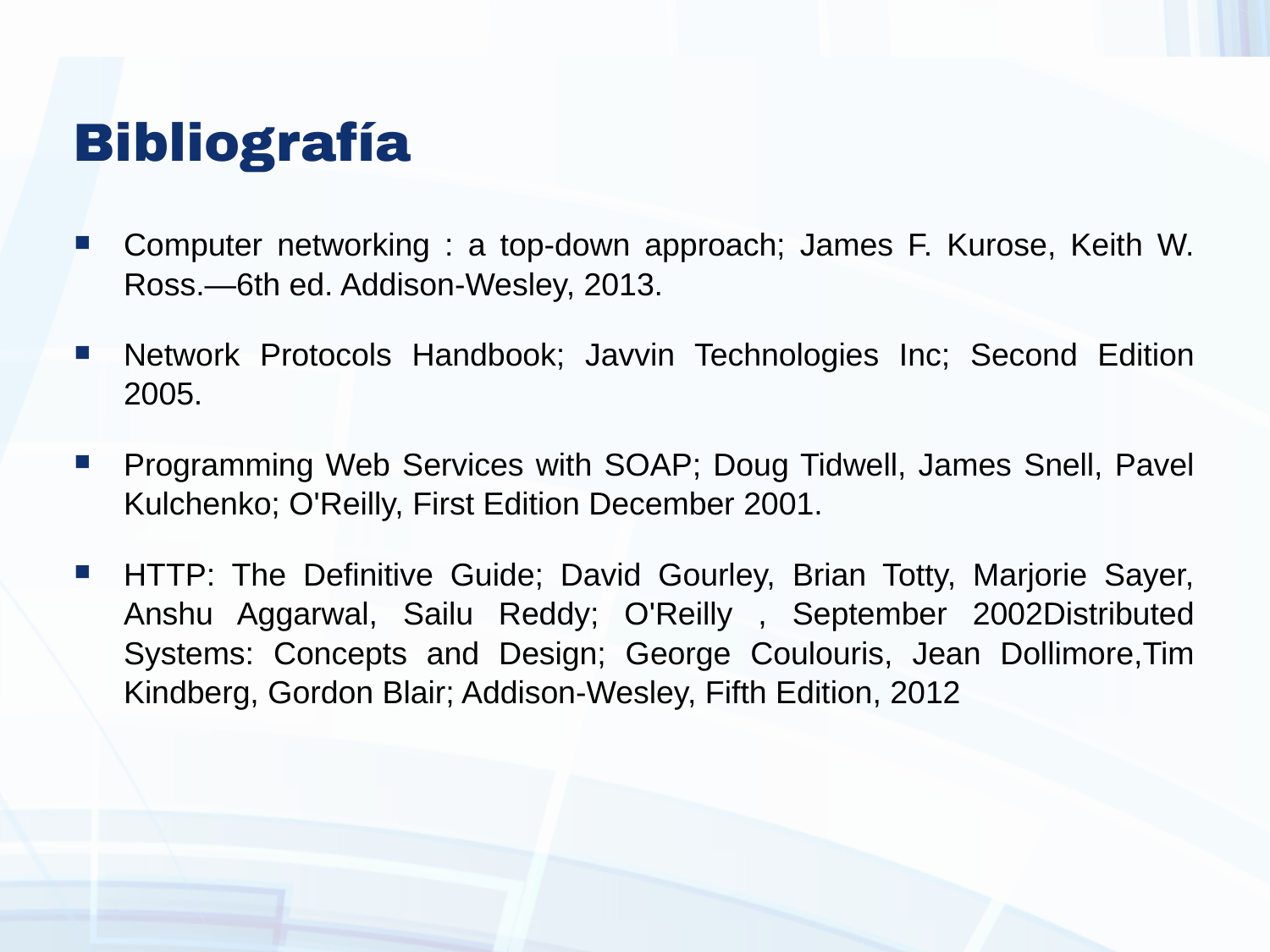

Bibliografía

Computer networking : a top-down approach; James F. Kurose, Keith W. Ross.—6th ed. Addison-Wesley, 2013.
Network Protocols Handbook; Javvin Technologies Inc; Second Edition 2005.
Programming Web Services with SOAP; Doug Tidwell, James Snell, Pavel Kulchenko; O'Reilly, First Edition December 2001.
HTTP: The Definitive Guide; David Gourley, Brian Totty, Marjorie Sayer, Anshu Aggarwal, Sailu Reddy; O'Reilly , September 2002Distributed Systems: Concepts and Design; George Coulouris, Jean Dollimore,Tim Kindberg, Gordon Blair; Addison-Wesley, Fifth Edition, 2012